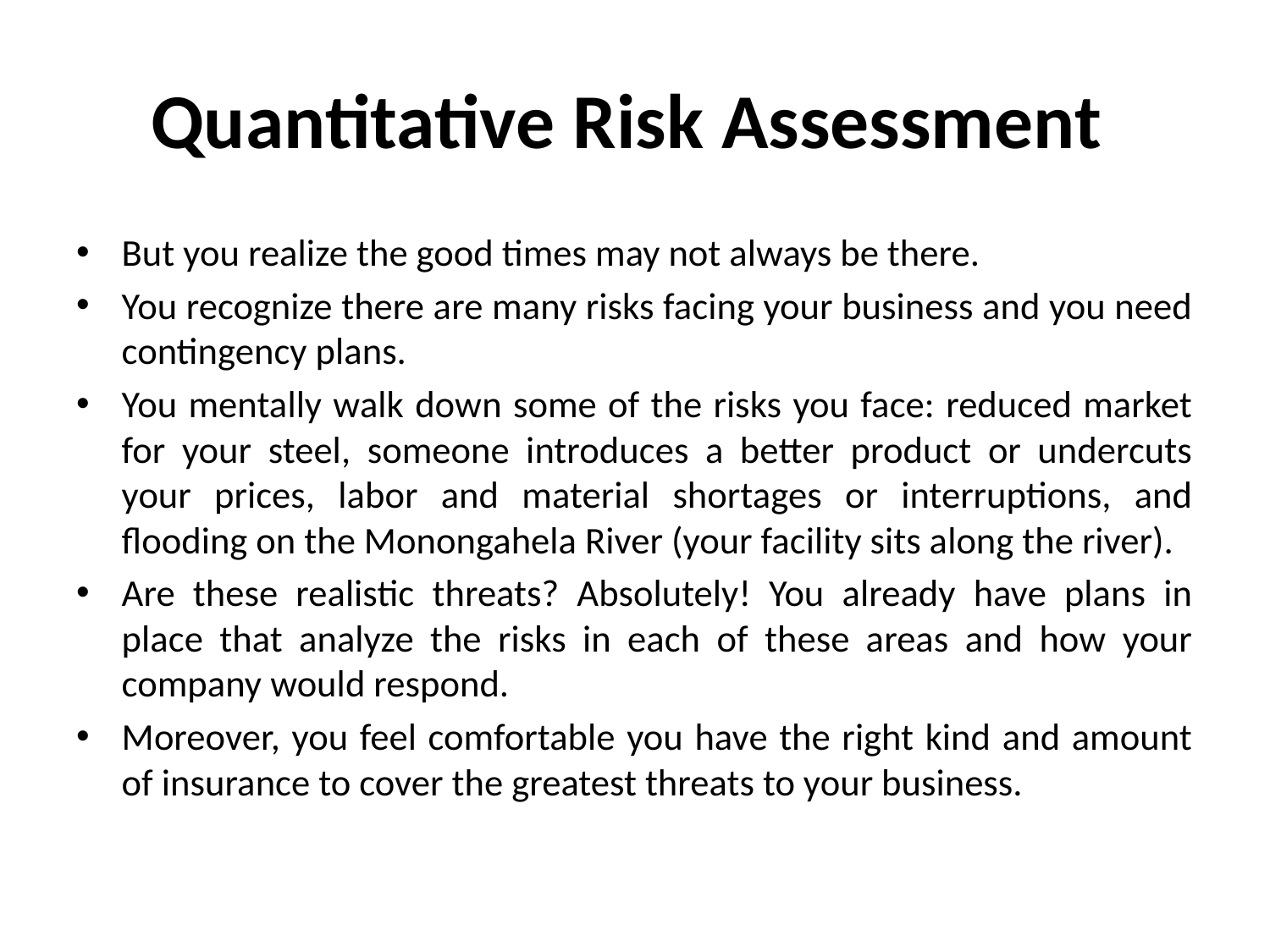

# Quantitative Risk Assessment
But you realize the good times may not always be there.
You recognize there are many risks facing your business and you need contingency plans.
You mentally walk down some of the risks you face: reduced market for your steel, someone introduces a better product or undercuts your prices, labor and material shortages or interruptions, and flooding on the Monongahela River (your facility sits along the river).
Are these realistic threats? Absolutely! You already have plans in place that analyze the risks in each of these areas and how your company would respond.
Moreover, you feel comfortable you have the right kind and amount of insurance to cover the greatest threats to your business.